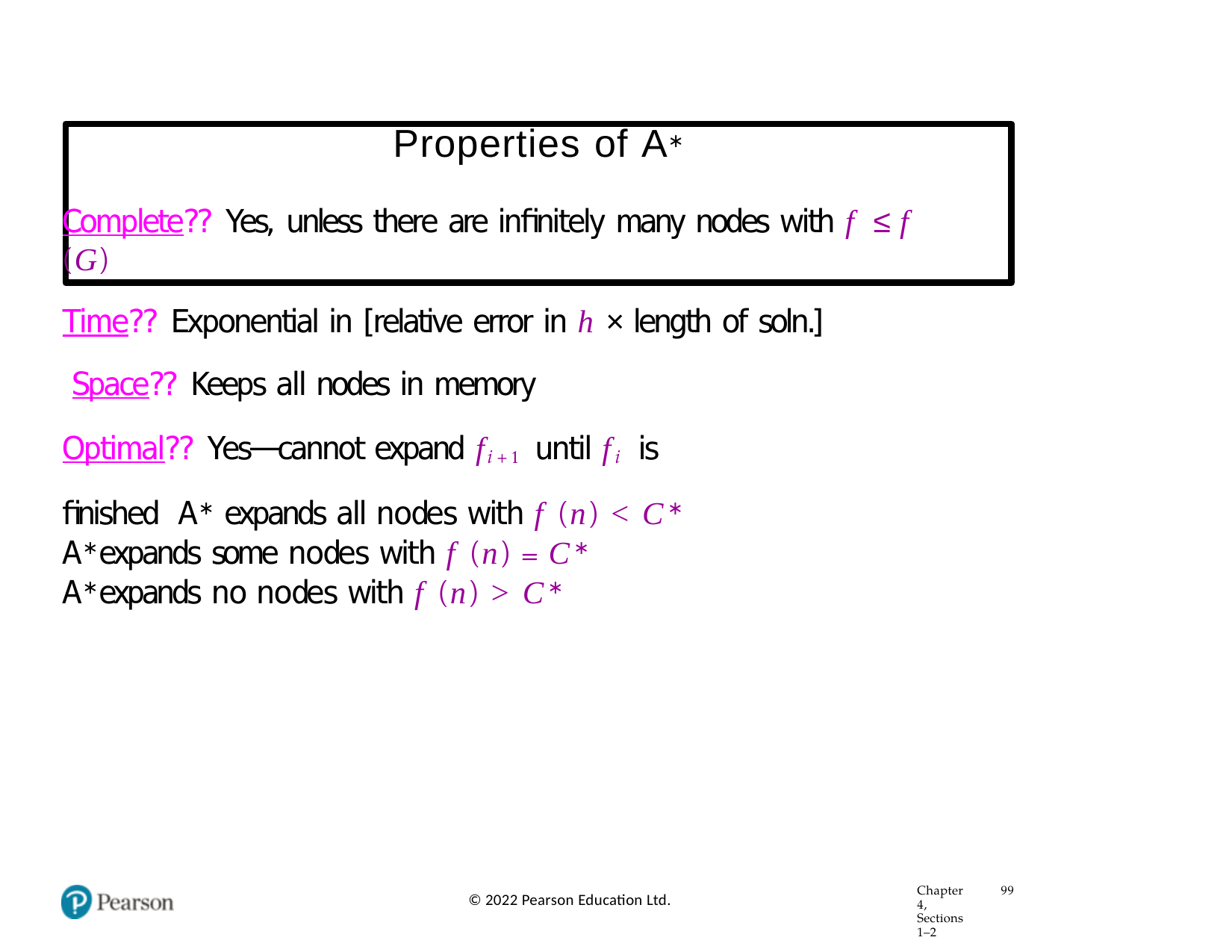

# Properties of A∗
Complete?? Yes, unless there are infinitely many nodes with f ≤ f (G)
Time?? Exponential in [relative error in h × length of soln.]  Space?? Keeps all nodes in memory
Optimal?? Yes—cannot expand fi+1 until fi is finished  A∗  expands all nodes with f (n) < C∗
A∗  expands some nodes with f (n) = C∗
A∗  expands no nodes with f (n) > C∗
Chapter 4, Sections 1–2
99